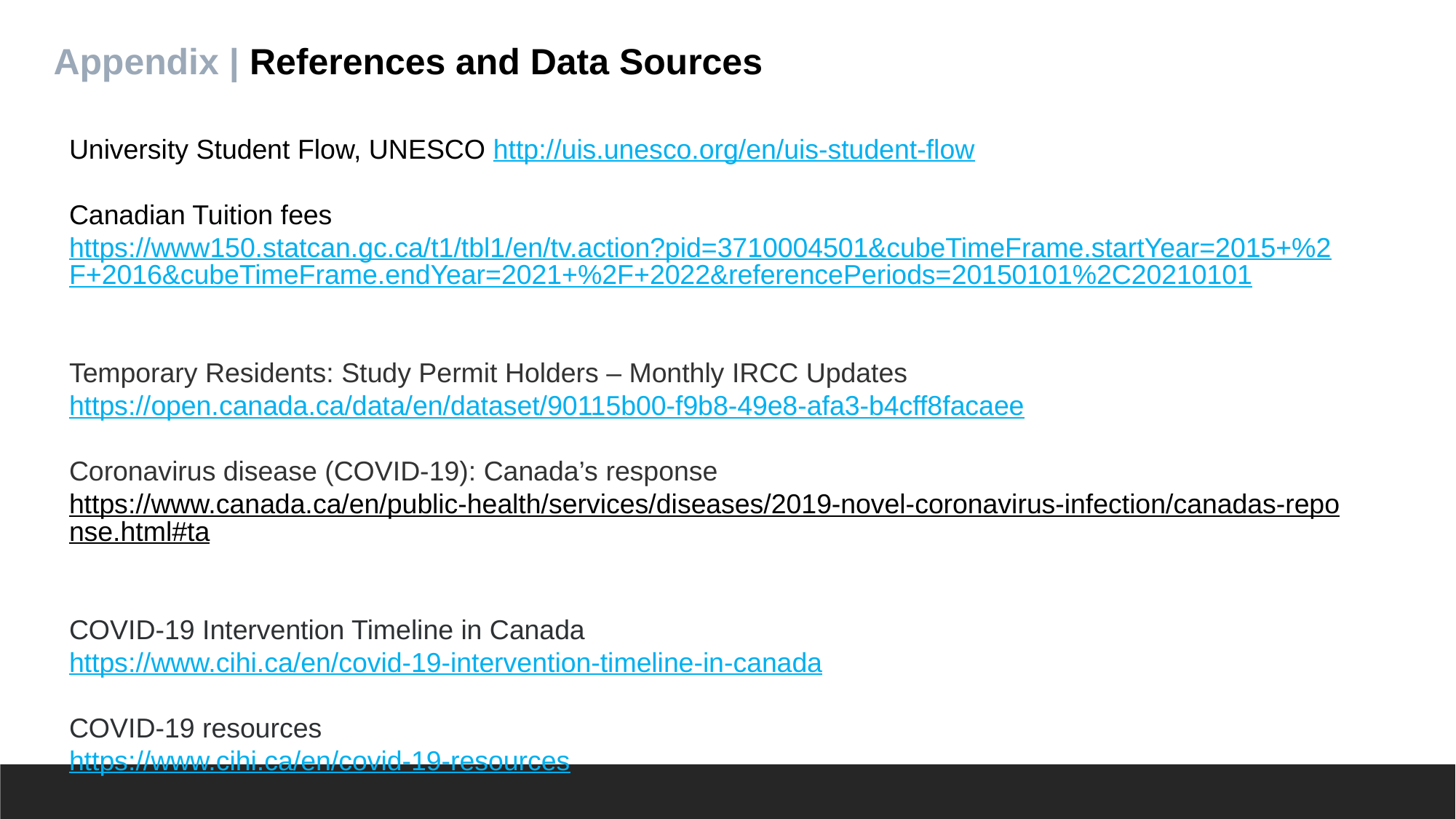

Appendix | References and Data Sources
University Student Flow, UNESCO http://uis.unesco.org/en/uis-student-flow

Canadian Tuition fees https://www150.statcan.gc.ca/t1/tbl1/en/tv.action?pid=3710004501&cubeTimeFrame.startYear=2015+%2F+2016&cubeTimeFrame.endYear=2021+%2F+2022&referencePeriods=20150101%2C20210101
Temporary Residents: Study Permit Holders – Monthly IRCC Updates
https://open.canada.ca/data/en/dataset/90115b00-f9b8-49e8-afa3-b4cff8facaee

Coronavirus disease (COVID-19): Canada’s response
https://www.canada.ca/en/public-health/services/diseases/2019-novel-coronavirus-infection/canadas-reponse.html#ta

COVID-19 Intervention Timeline in Canada
https://www.cihi.ca/en/covid-19-intervention-timeline-in-canada

COVID-19 resources
https://www.cihi.ca/en/covid-19-resources